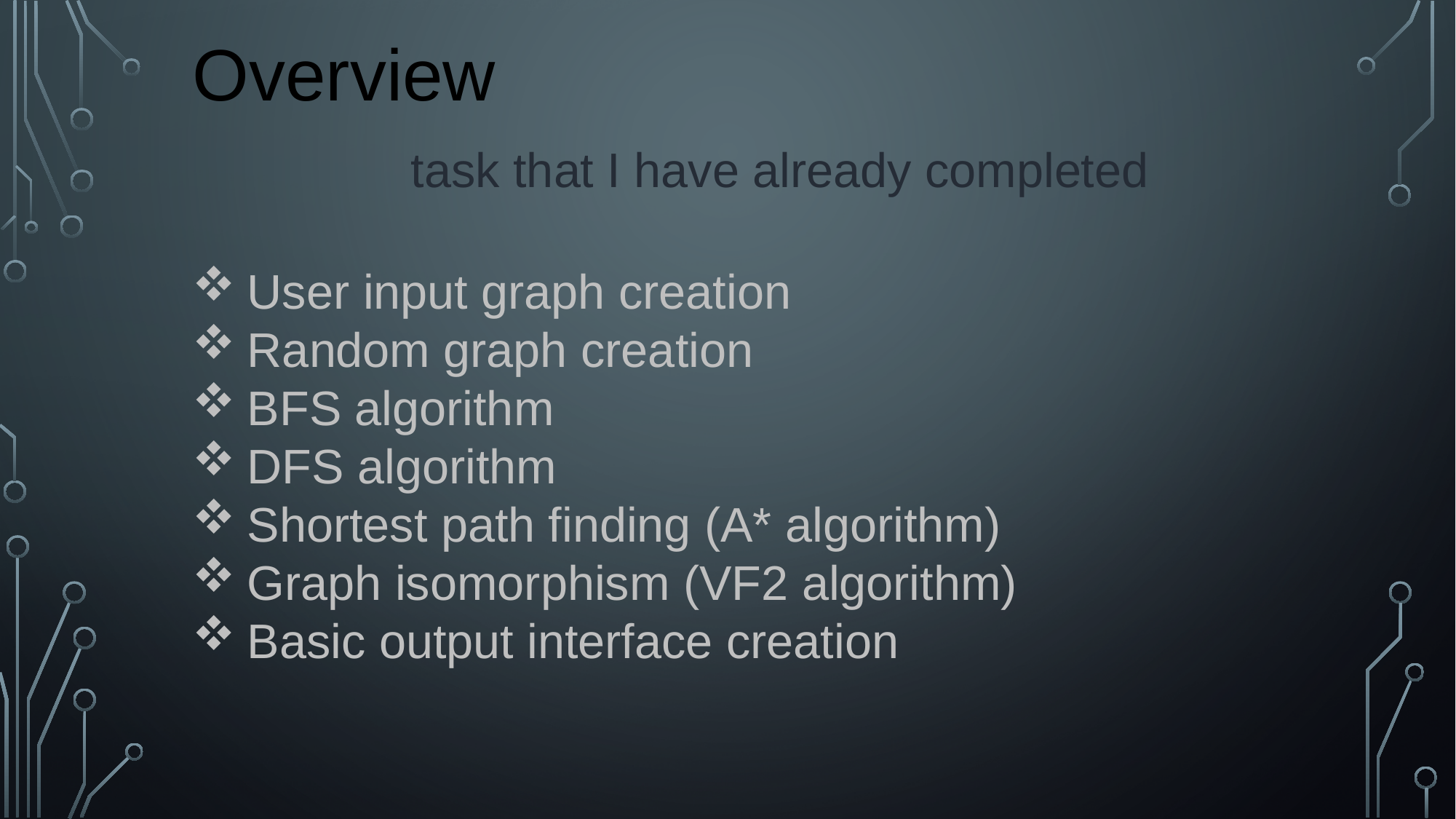

Overview
		task that I have already completed

User input graph creation
Random graph creation
BFS algorithm
DFS algorithm
Shortest path finding (A* algorithm)
Graph isomorphism (VF2 algorithm)
Basic output interface creation